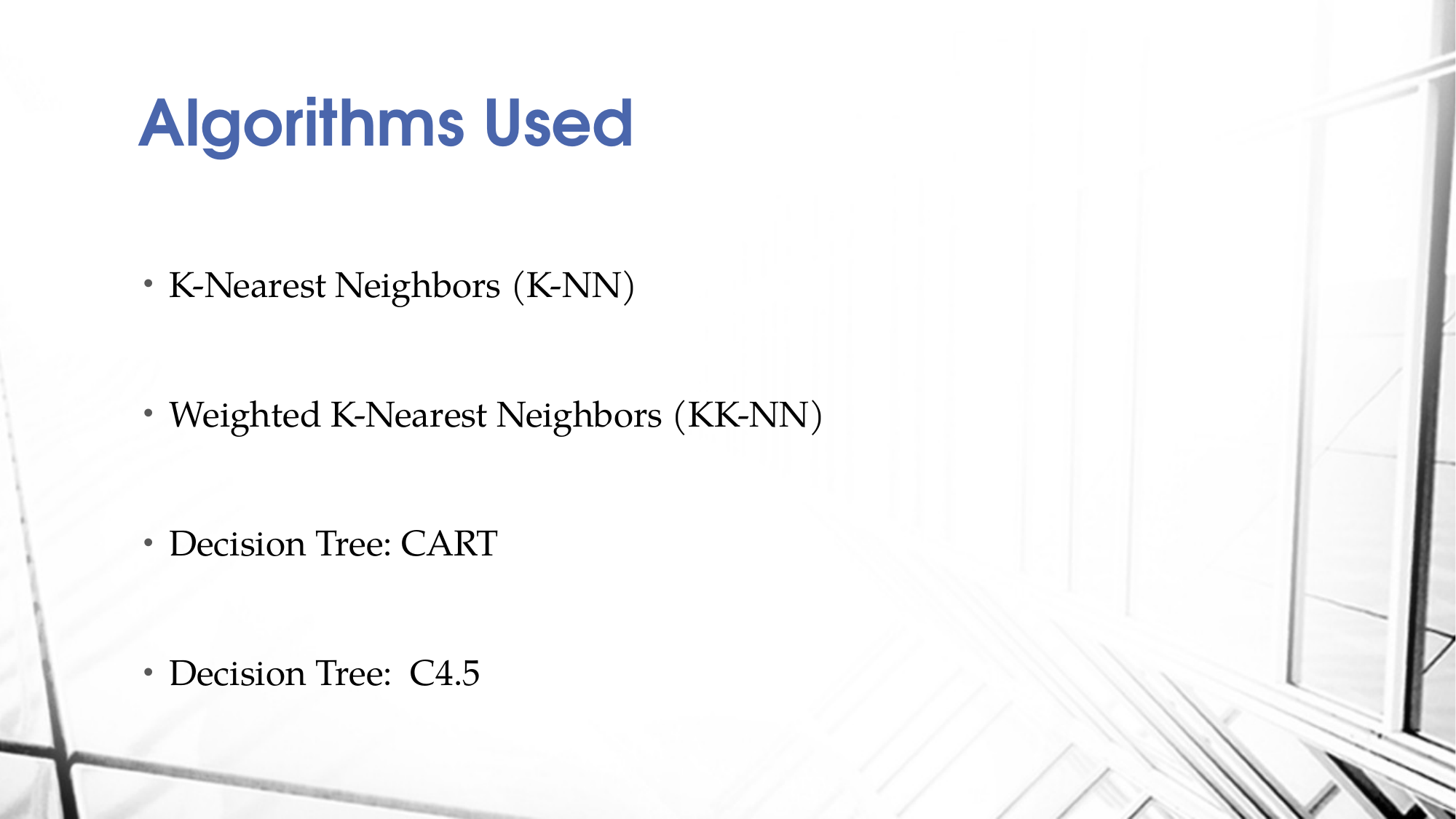

# Algorithms Used

K-Nearest Neighbors (K-NN)

Weighted K-Nearest Neighbors (KK-NN)

Decision Tree: CART

Decision Tree:  C4.5